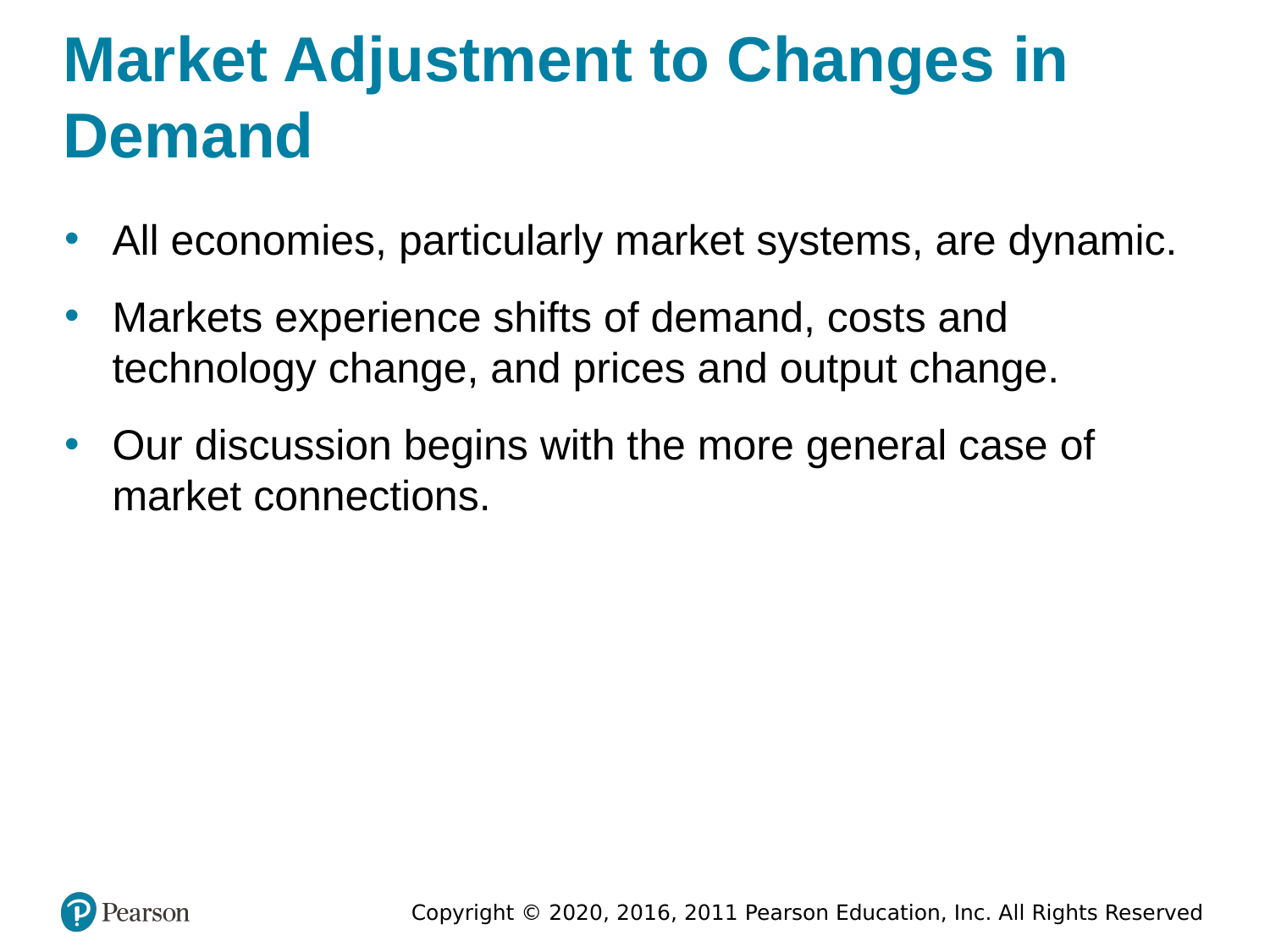

# Market Adjustment to Changes in Demand
All economies, particularly market systems, are dynamic.
Markets experience shifts of demand, costs and technology change, and prices and output change.
Our discussion begins with the more general case of market connections.